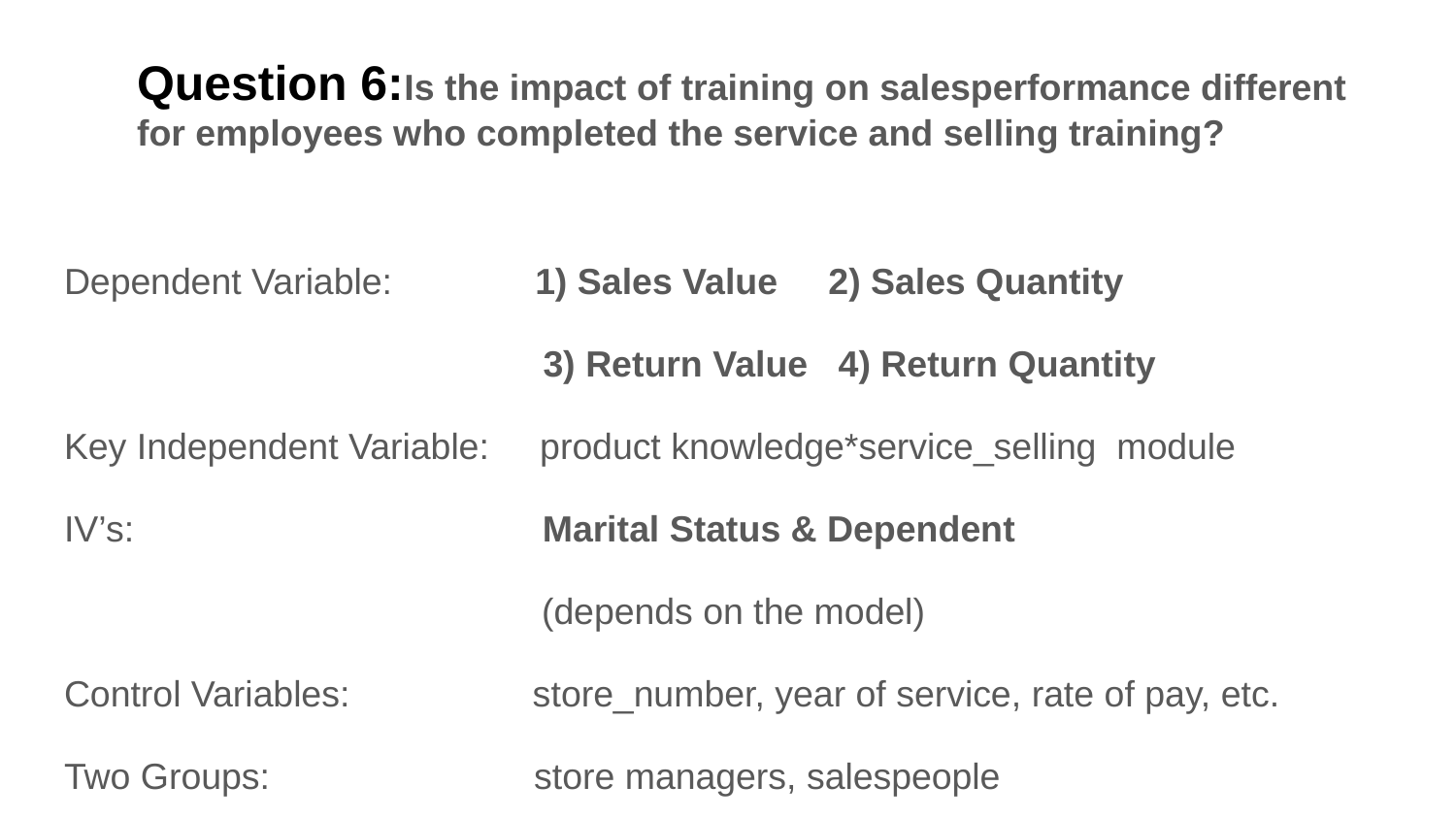

# Question 6:Is the impact of training on salesperformance different for employees who completed the service and selling training?
Dependent Variable:              1) Sales Value     2) Sales Quantity
                                               3) Return Value   4) Return Quantity
Key Independent Variable:     product knowledge*service_selling  module
IV’s:                                        Marital Status & Dependent
    (depends on the model)
Control Variables:                  store_number, year of service, rate of pay, etc.
Two Groups:                          store managers, salespeople